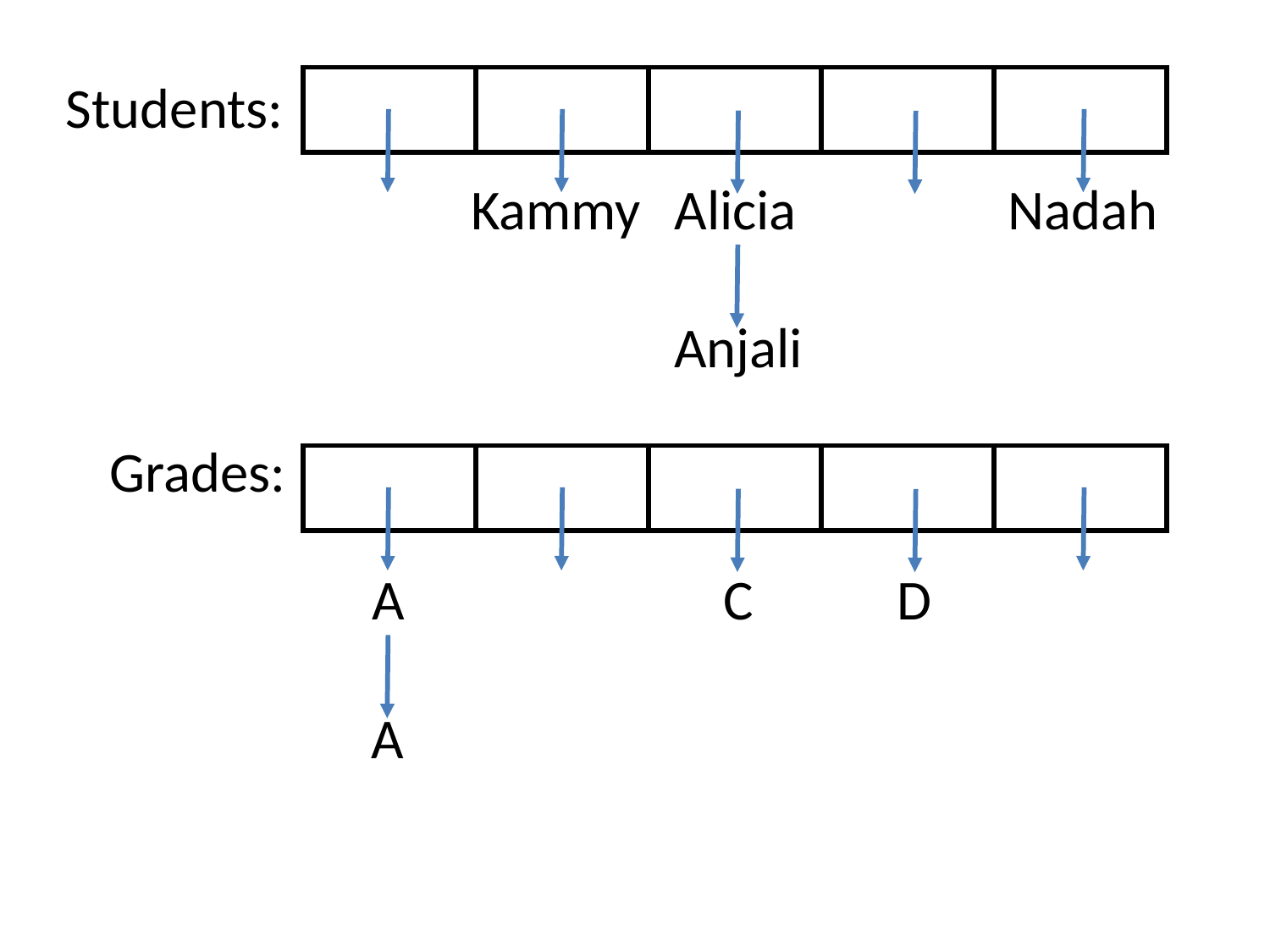

Students:

|  |  |  |  |  |
| --- | --- | --- | --- | --- |
Kammy

Alicia

Nadah

Anjali

Grades:

|  |  |  |  |  |
| --- | --- | --- | --- | --- |
A

C

D

A